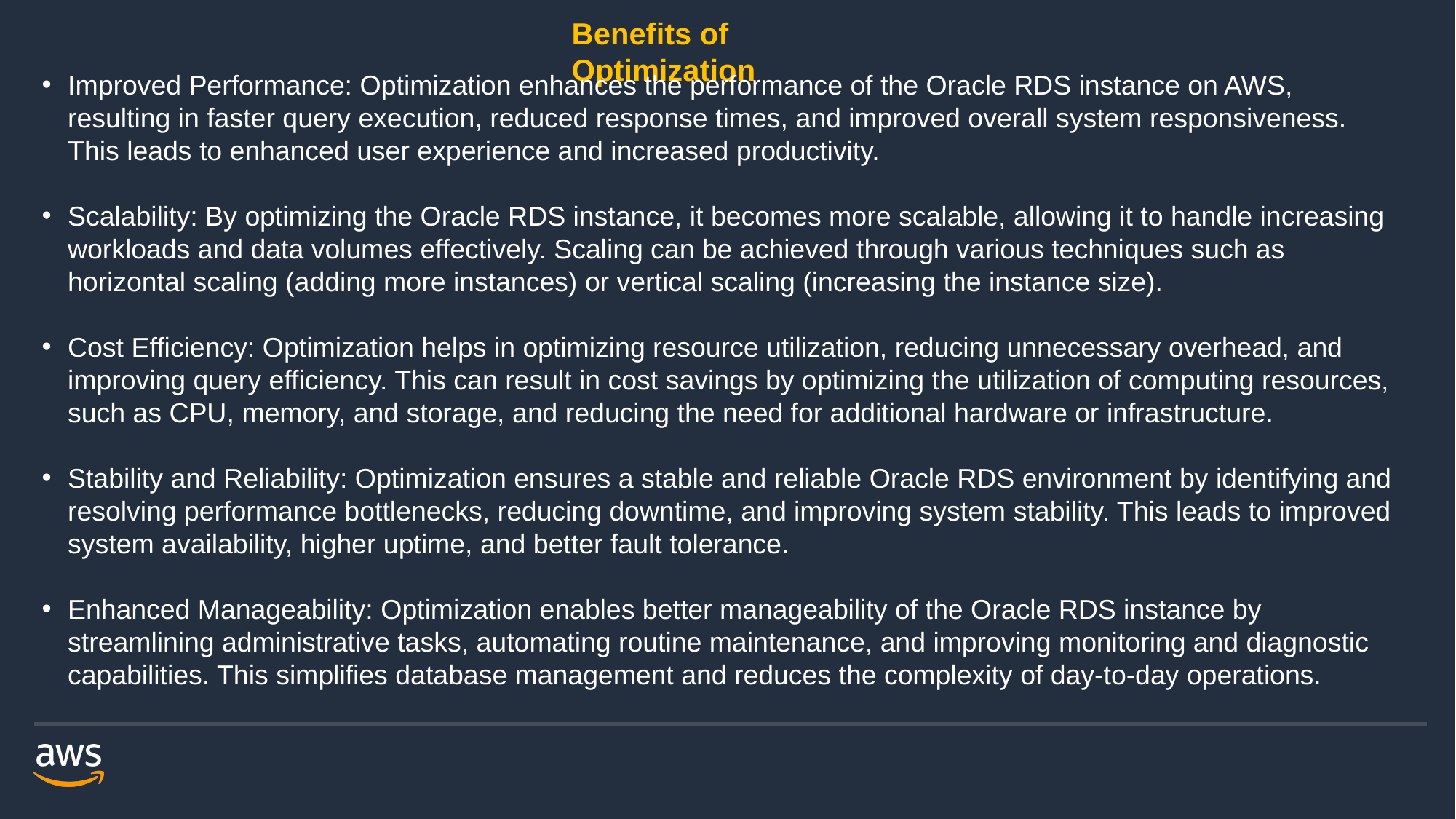

Benefits of Optimization
Improved Performance: Optimization enhances the performance of the Oracle RDS instance on AWS, resulting in faster query execution, reduced response times, and improved overall system responsiveness. This leads to enhanced user experience and increased productivity.

Scalability: By optimizing the Oracle RDS instance, it becomes more scalable, allowing it to handle increasing workloads and data volumes effectively. Scaling can be achieved through various techniques such as horizontal scaling (adding more instances) or vertical scaling (increasing the instance size).

Cost Efficiency: Optimization helps in optimizing resource utilization, reducing unnecessary overhead, and improving query efficiency. This can result in cost savings by optimizing the utilization of computing resources, such as CPU, memory, and storage, and reducing the need for additional hardware or infrastructure.

Stability and Reliability: Optimization ensures a stable and reliable Oracle RDS environment by identifying and resolving performance bottlenecks, reducing downtime, and improving system stability. This leads to improved system availability, higher uptime, and better fault tolerance.

Enhanced Manageability: Optimization enables better manageability of the Oracle RDS instance by streamlining administrative tasks, automating routine maintenance, and improving monitoring and diagnostic capabilities. This simplifies database management and reduces the complexity of day-to-day operations.